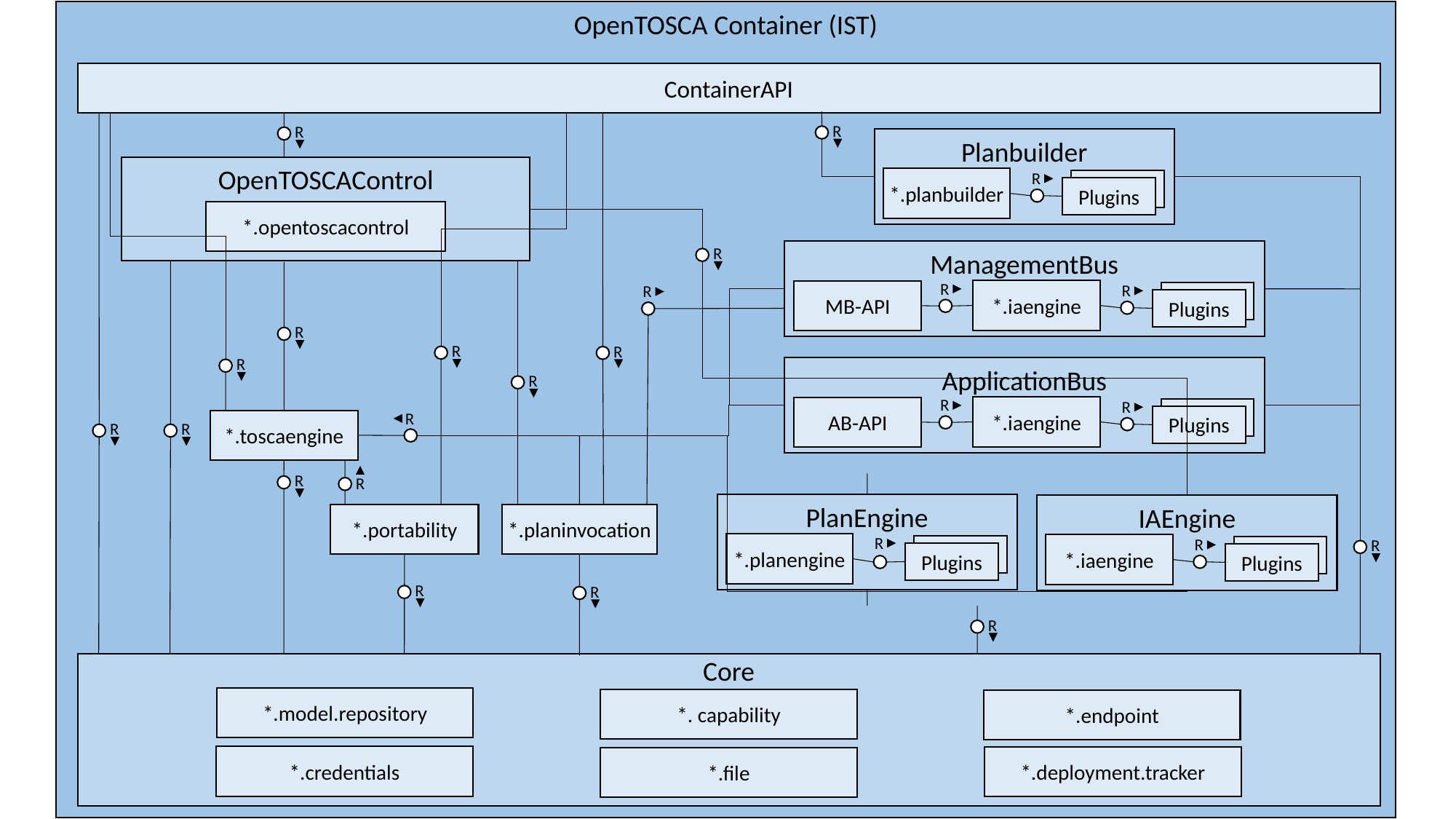

OpenTOSCA Container (IST)
ContainerAPI
R

R

Planbuilder
*.planbuilder
Plugins
Plugins
R

OpenTOSCAControl
*.opentoscacontrol
R

ManagementBus
R

R

*.iaengine
MB-API
Plugins
Plugins
R

R

R

R

R

ApplicationBus
R

R

*.iaengine
AB-API
Plugins
Plugins
R

R

*.toscaengine
R

R

R

R

PlanEngine
*.planengine
Plugins
Plugins
R

IAEngine
*.iaengine
Plugins
Plugins
R

*.portability
*.planinvocation
R

R

R

R

Core
*.model.repository
*. capability
*.endpoint
*.credentials
*.deployment.tracker
*.file